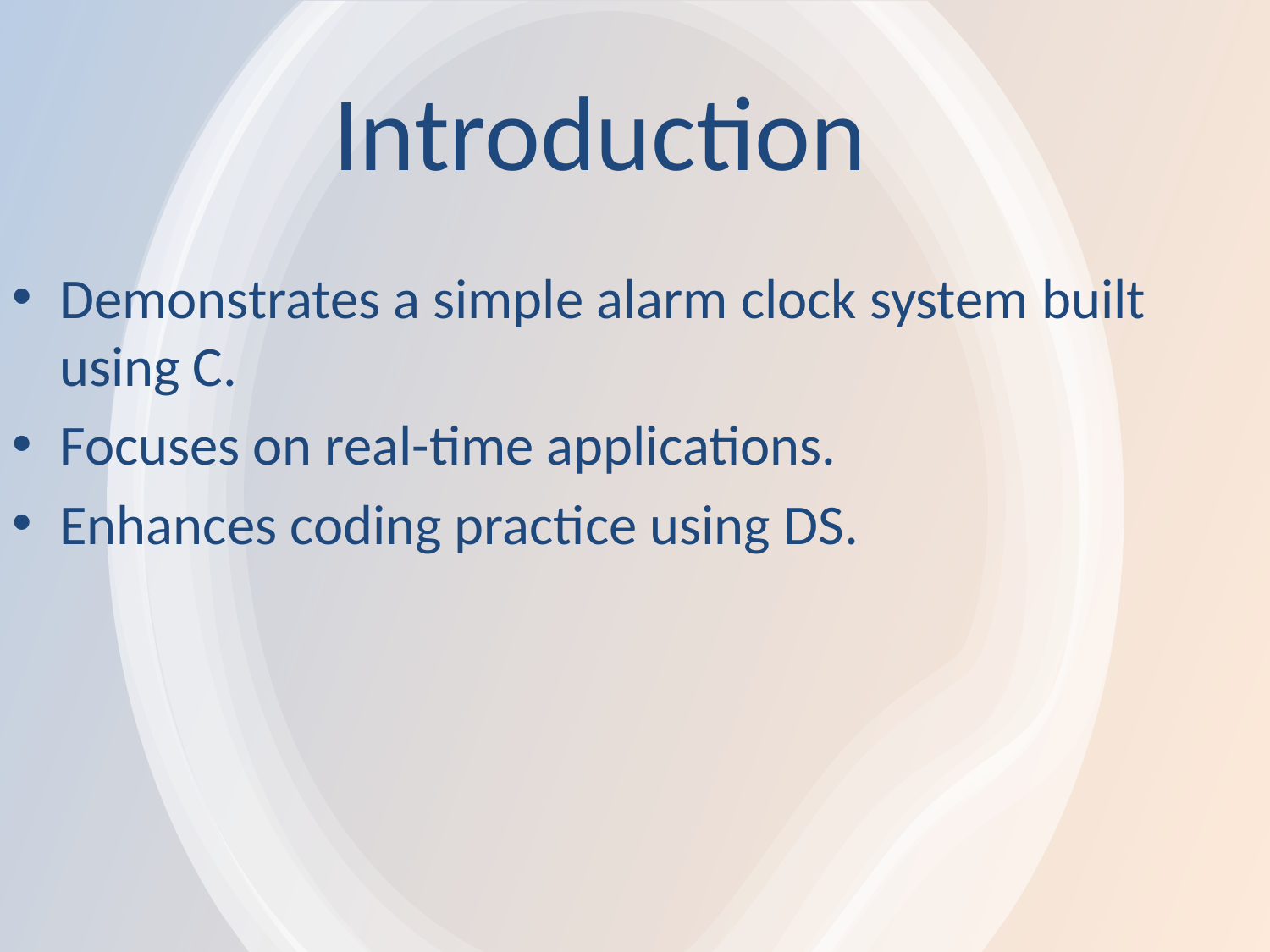

# Introduction

Demonstrates a simple alarm clock system built using C.
Focuses on real-time applications.
Enhances coding practice using DS.